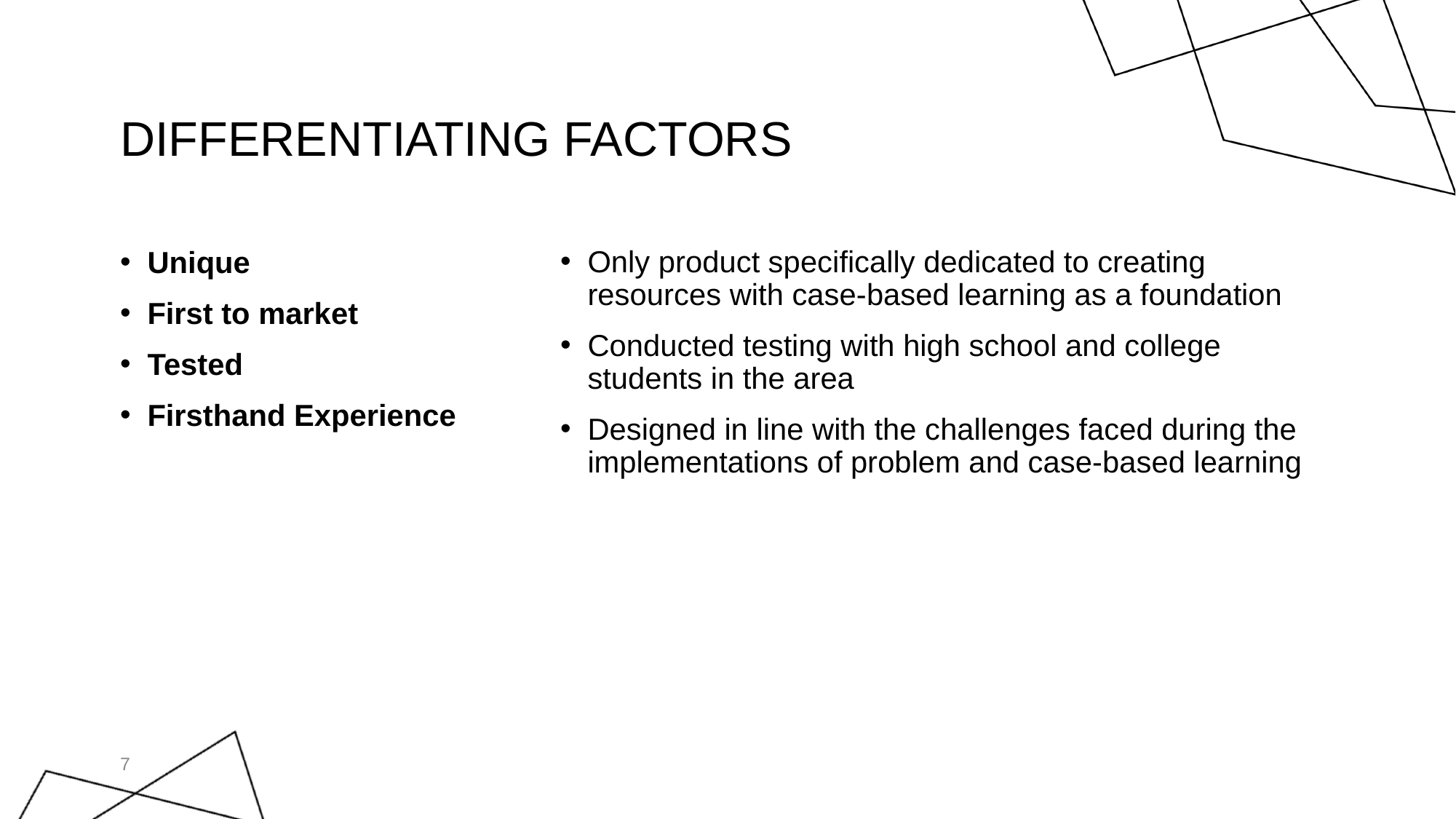

# Differentiating factors
Only product specifically dedicated to creating resources with case-based learning as a foundation
Conducted testing with high school and college students in the area
Designed in line with the challenges faced during the implementations of problem and case-based learning
Unique
First to market
Tested
Firsthand Experience
7